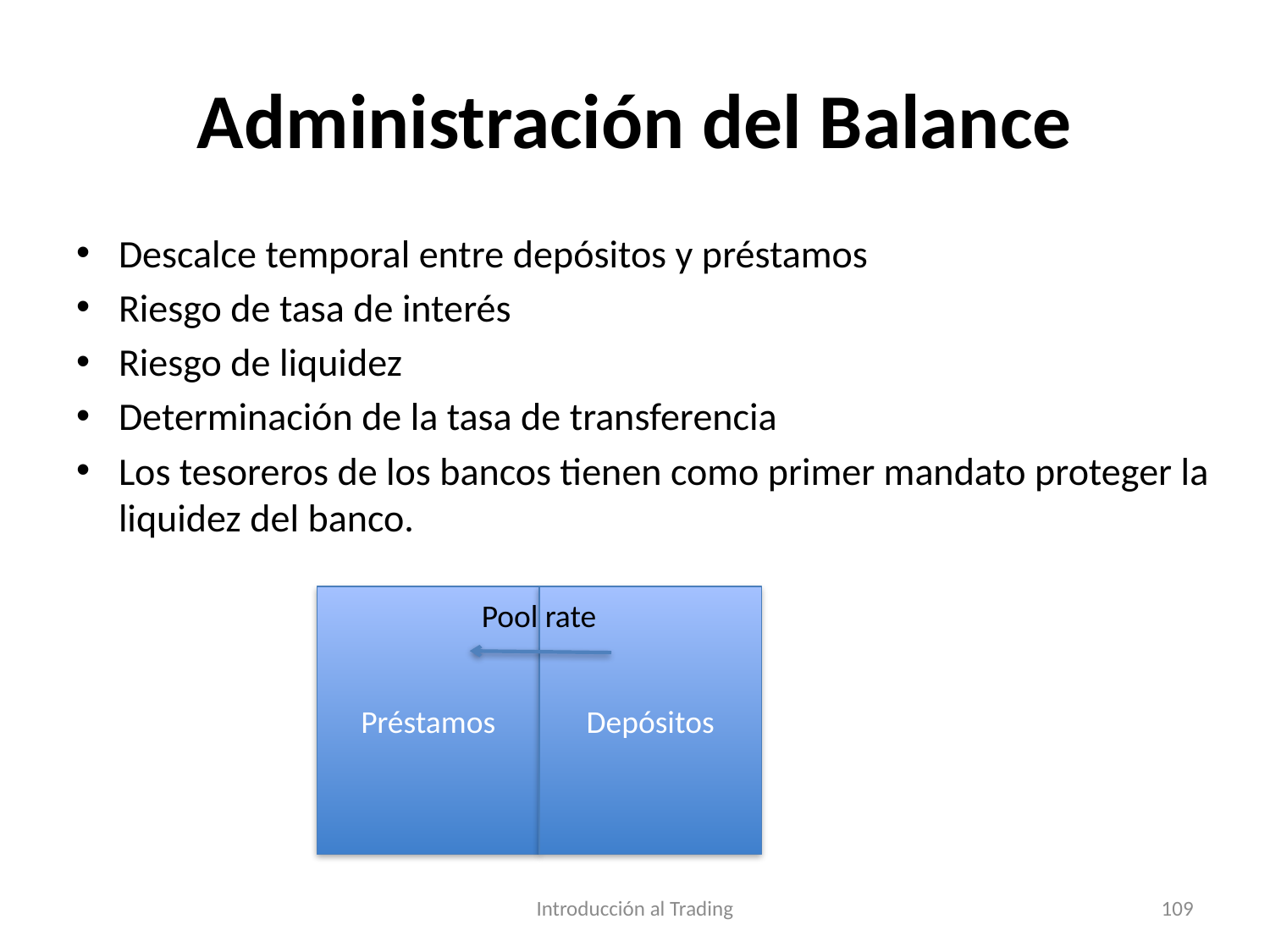

# Administración del Balance
Descalce temporal entre depósitos y préstamos
Riesgo de tasa de interés
Riesgo de liquidez
Determinación de la tasa de transferencia
Los tesoreros de los bancos tienen como primer mandato proteger la liquidez del banco.
Préstamos
Depósitos
Pool rate
Introducción al Trading
109